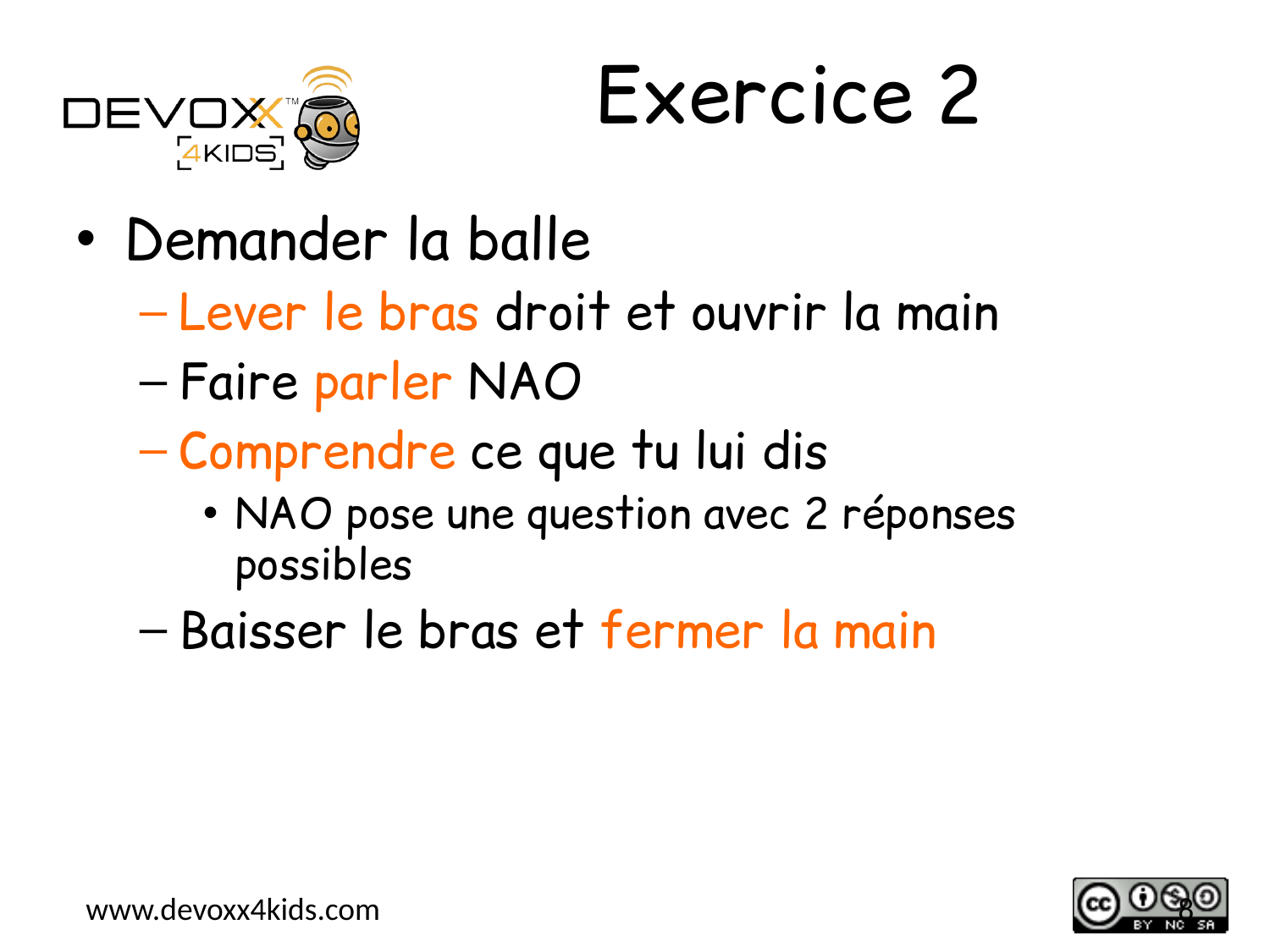

# Exercice 2
Demander la balle
Lever le bras droit et ouvrir la main
Faire parler NAO
Comprendre ce que tu lui dis
NAO pose une question avec 2 réponses possibles
Baisser le bras et fermer la main

8